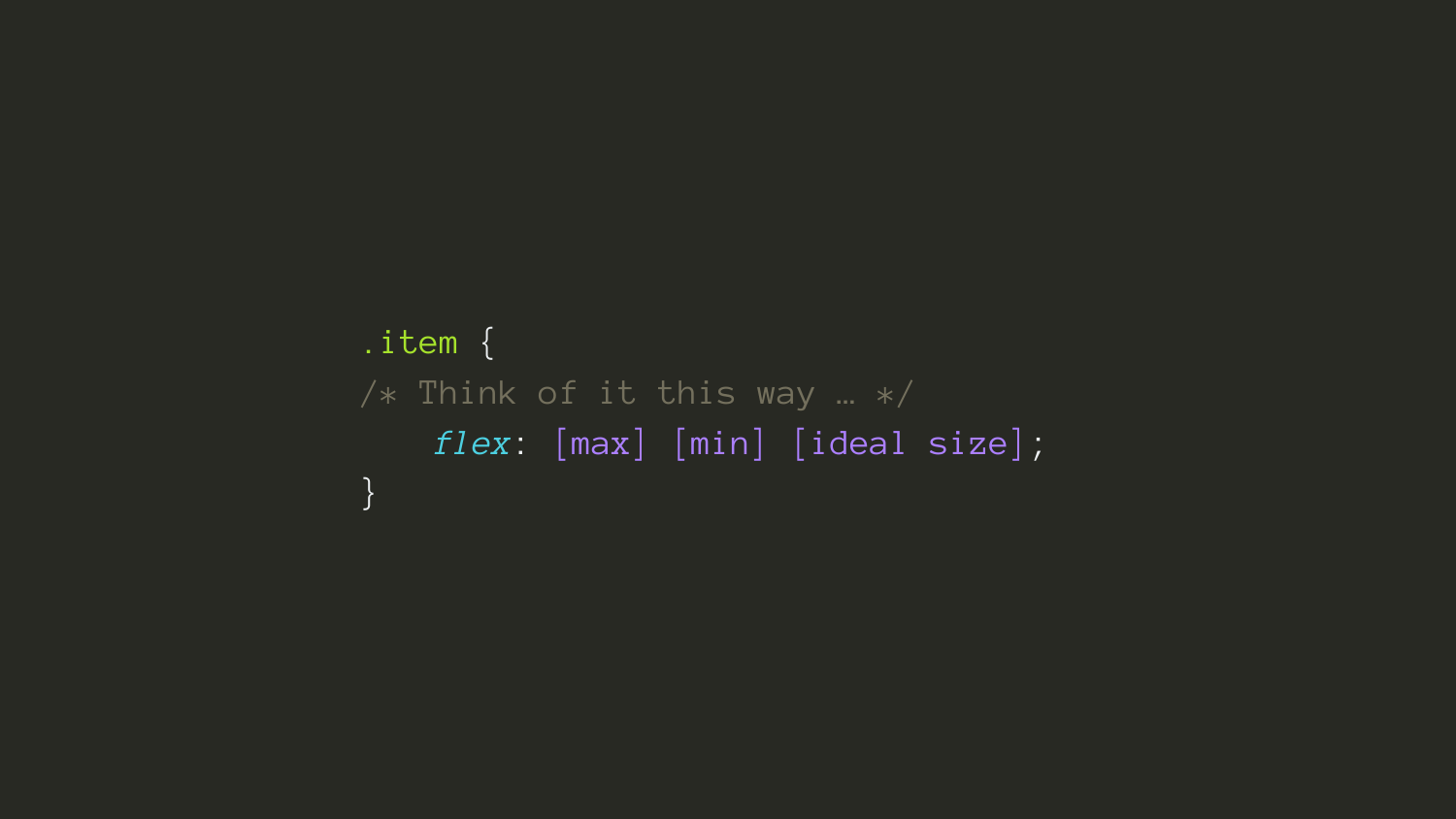

.item {
/* Think of it this way … */
flex: [max] [min] [ideal size];
}